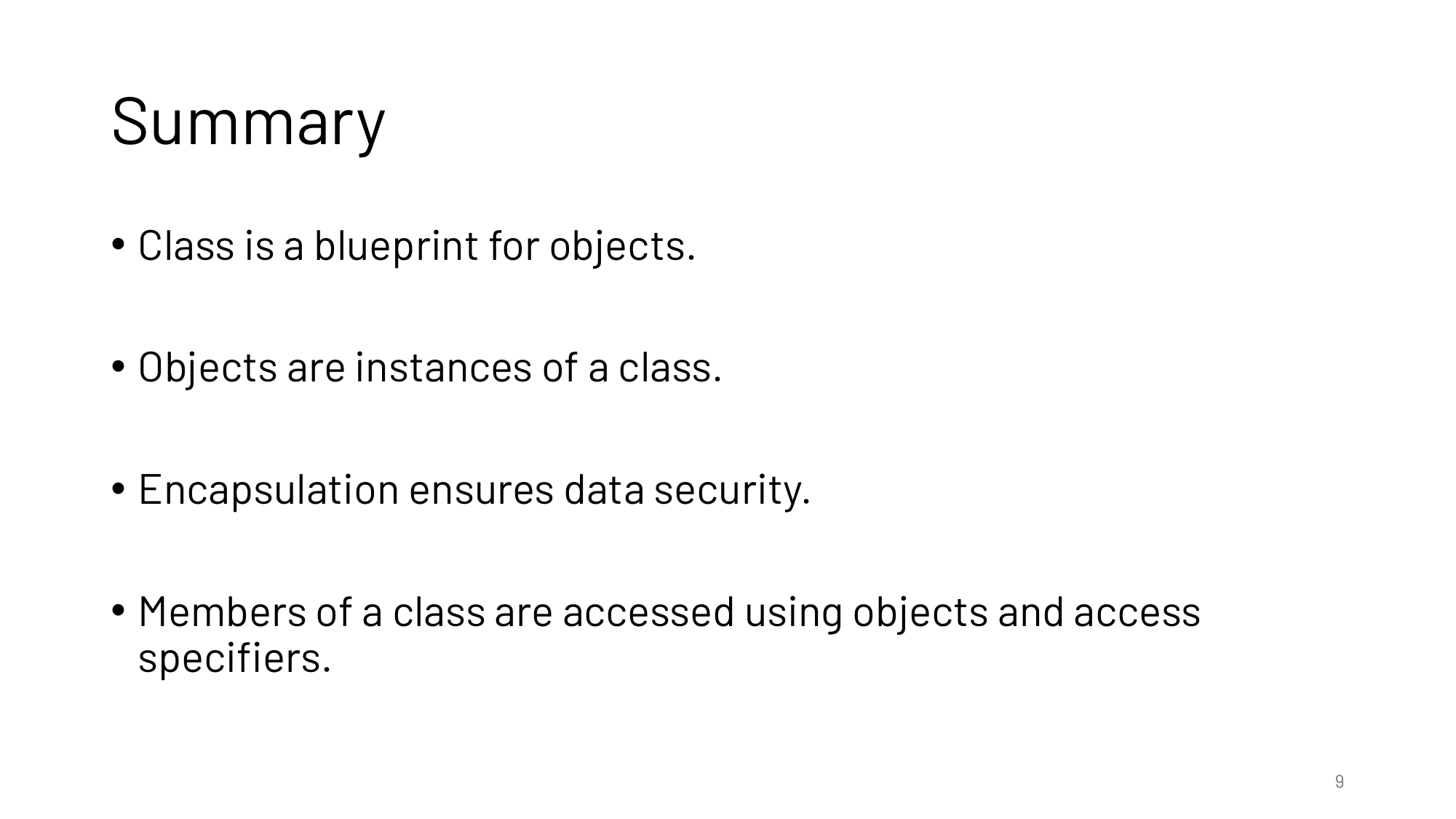

# Summary
Class is a blueprint for objects.

Objects are instances of a class.

Encapsulation ensures data security.

Members of a class are accessed using objects and access specifiers.
9